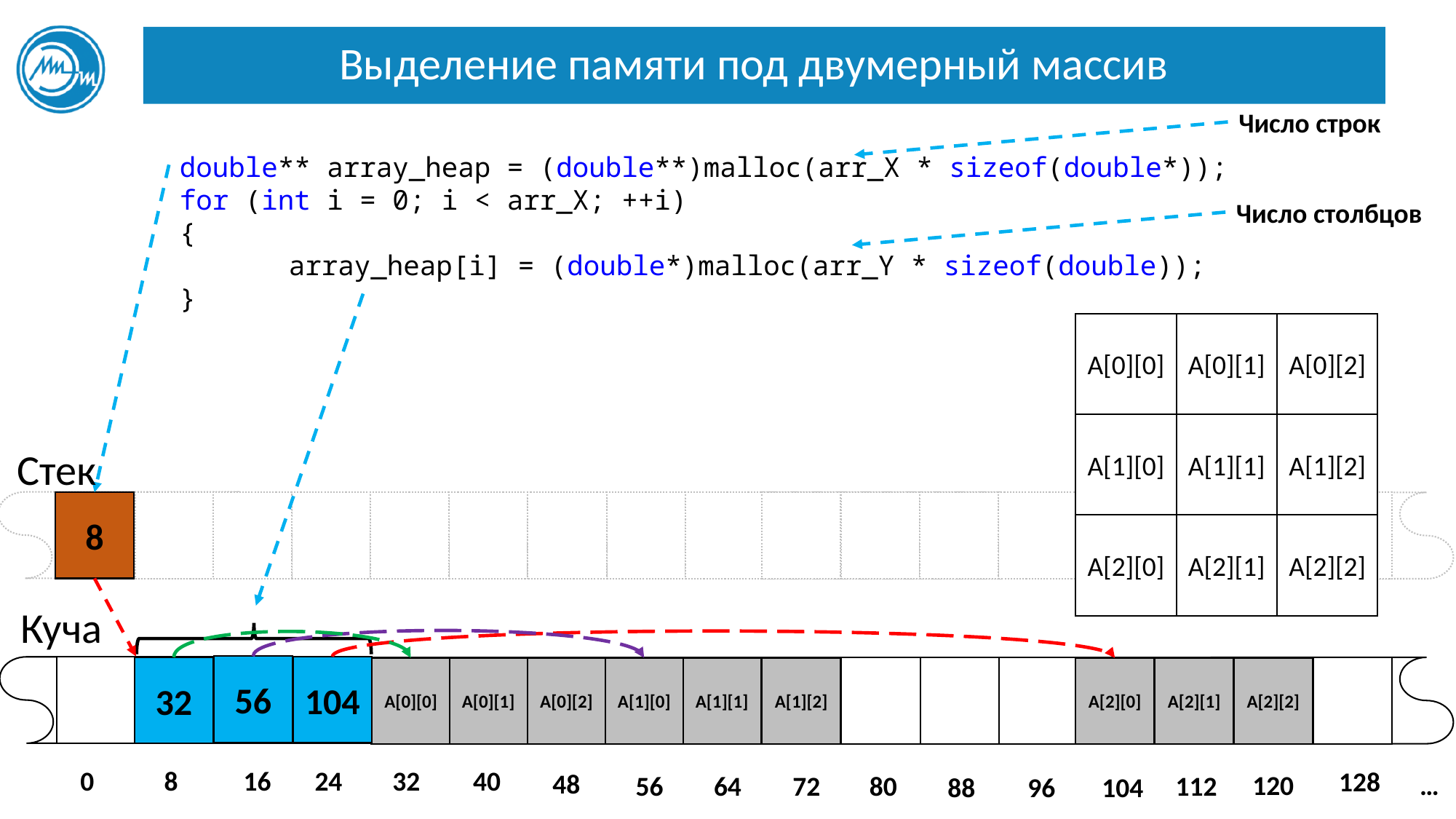

# Выделение памяти под двумерный массив
Число строк
double** array_heap = (double**)malloc(arr_X * sizeof(double*));
for (int i = 0; i < arr_X; ++i)
{
	array_heap[i] = (double*)malloc(arr_Y * sizeof(double));
}
Число столбцов
A[0][2]
A[0][1]
A[0][0]
A[1][0]
A[1][1]
A[1][2]
A[2][2]
A[2][1]
A[2][0]
Стек

8

Куча
56
104

32
A[0][1]
A[0][2]
A[1][0]
A[2][1]
A[0][0]
A[2][2]
A[1][1]
A[1][2]
A[2][0]
0
8
16
24
32
40
128
48
120
…
56
64
72
80
112
88
96
104